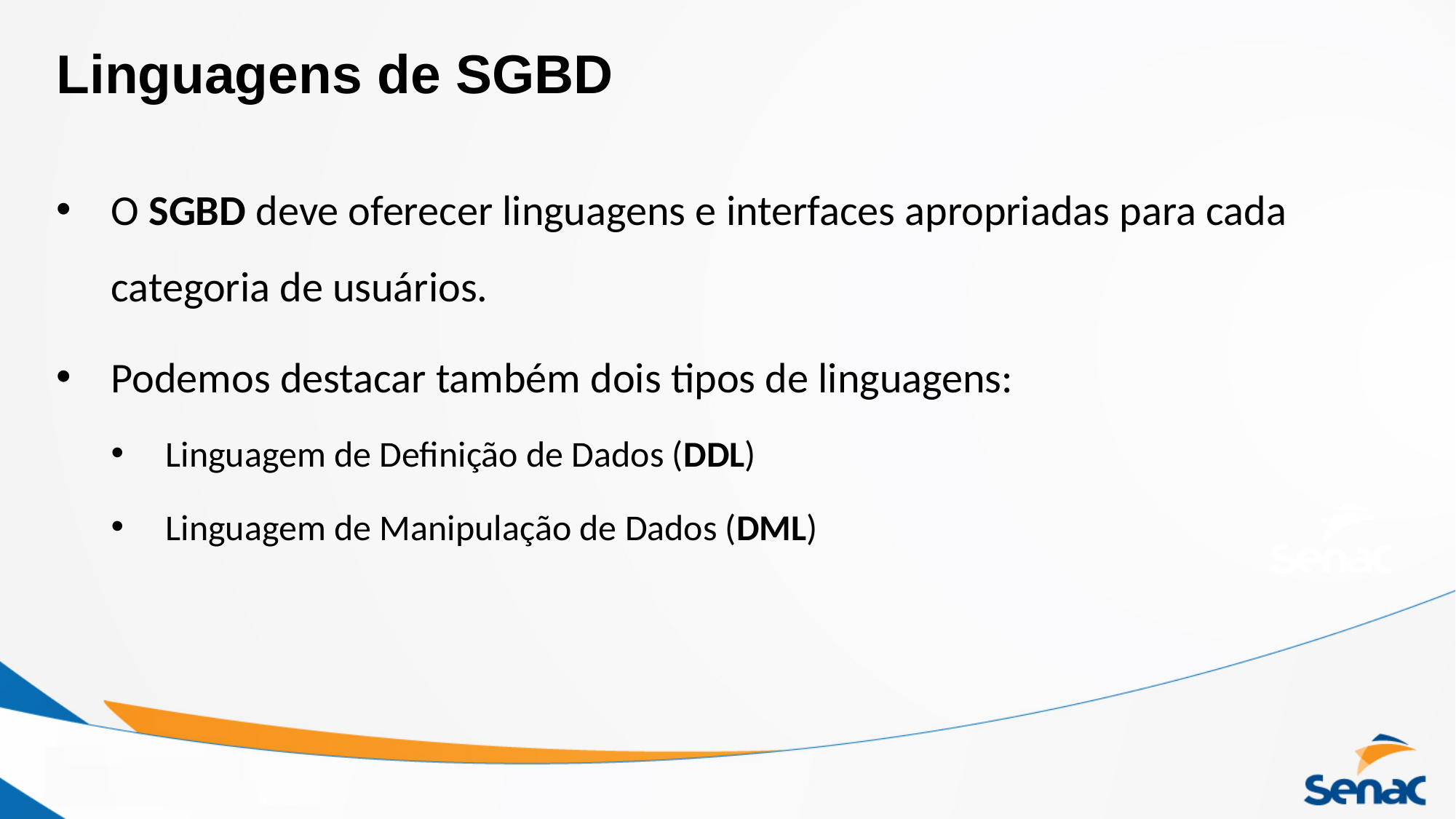

# Linguagens de SGBD
O SGBD deve oferecer linguagens e interfaces apropriadas para cada categoria de usuários.
Podemos destacar também dois tipos de linguagens:
Linguagem de Definição de Dados (DDL)
Linguagem de Manipulação de Dados (DML)